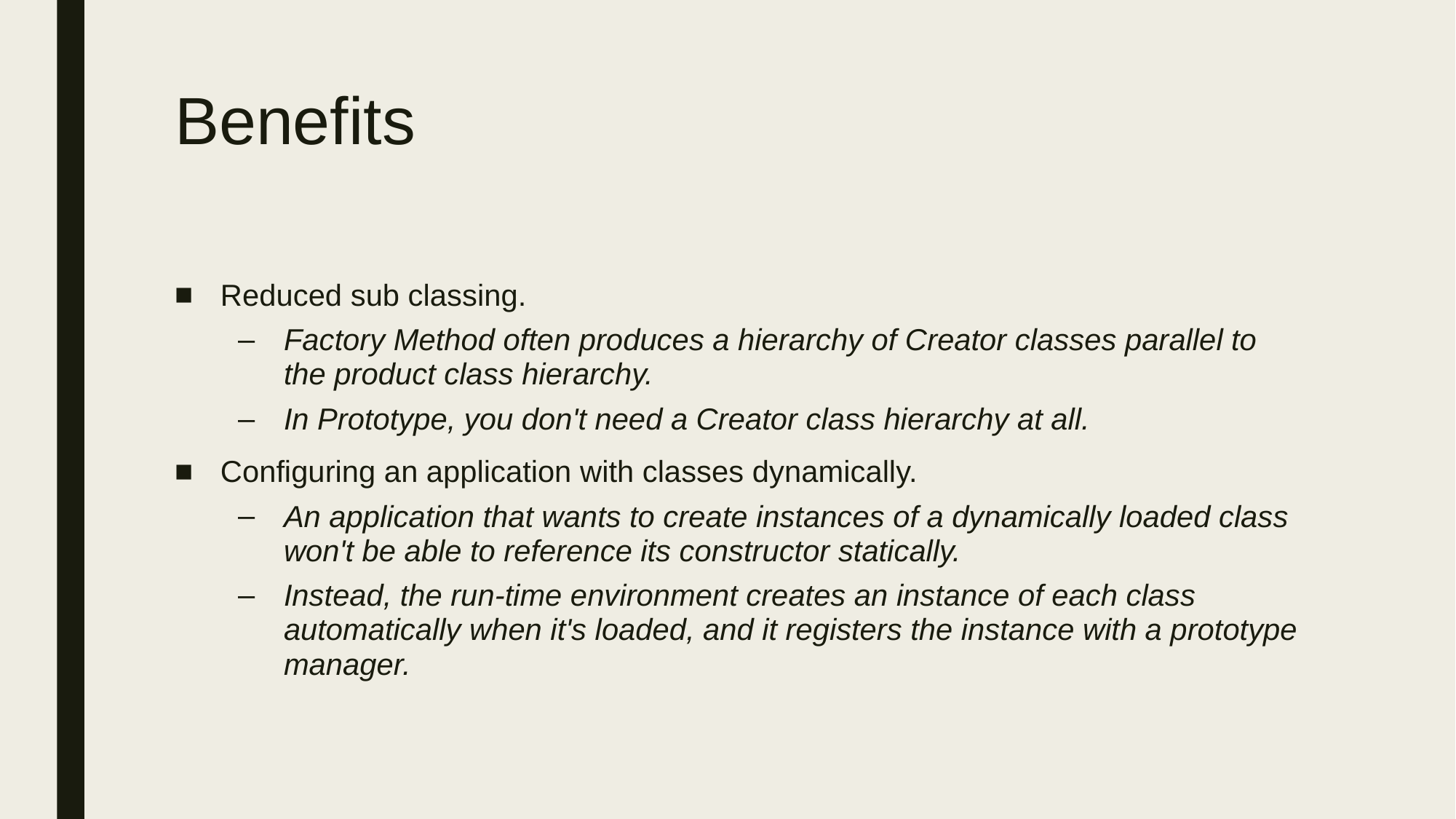

# Benefits
Reduced sub classing.
Factory Method often produces a hierarchy of Creator classes parallel to the product class hierarchy.
In Prototype, you don't need a Creator class hierarchy at all.
Configuring an application with classes dynamically.
An application that wants to create instances of a dynamically loaded class won't be able to reference its constructor statically.
Instead, the run-time environment creates an instance of each class automatically when it's loaded, and it registers the instance with a prototype manager.